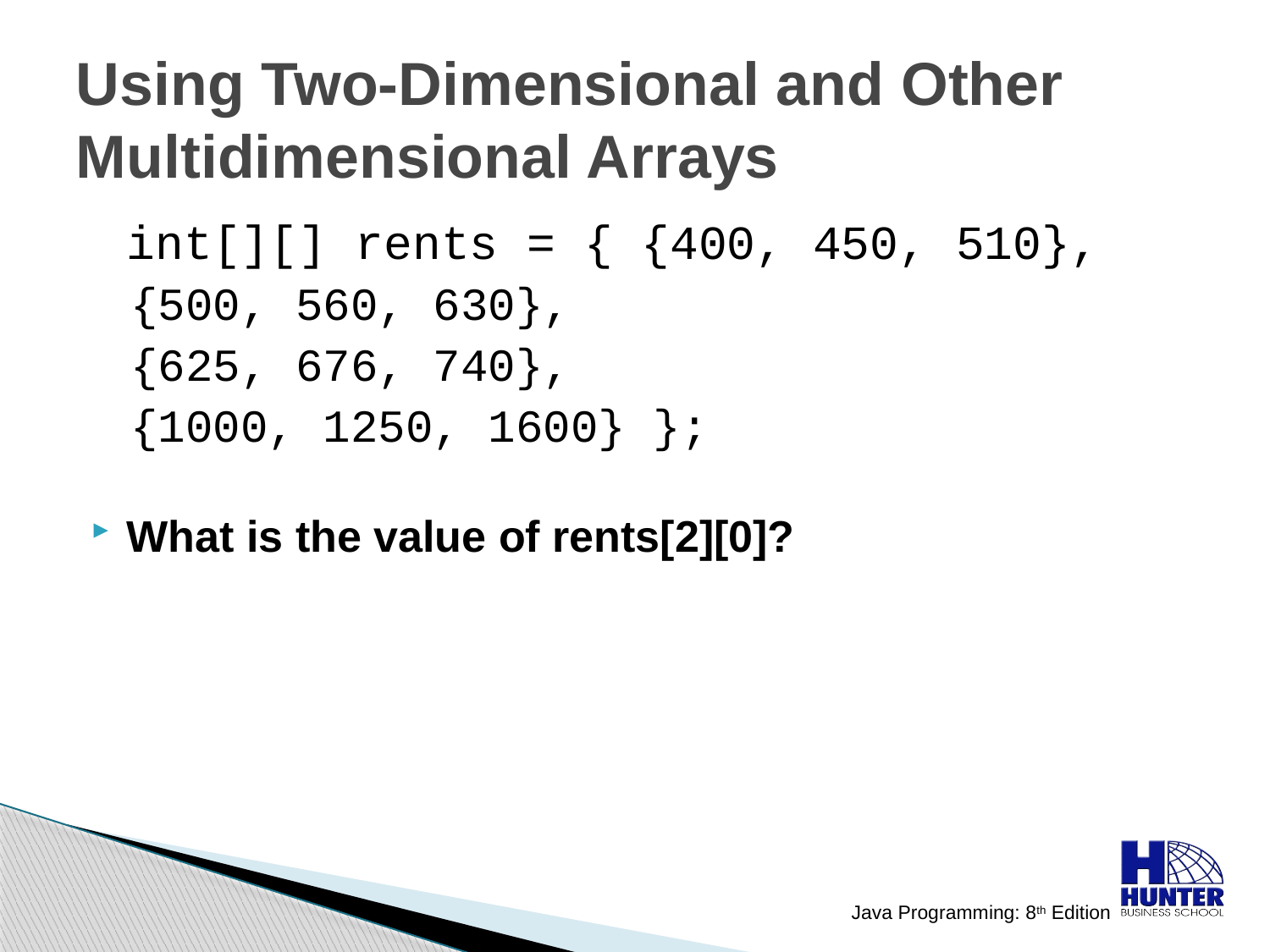

# Using Two-Dimensional and Other Multidimensional Arrays
	int[][] rents = { {400, 450, 510},
{500, 560, 630},
{625, 676, 740},
{1000, 1250, 1600} };

What is the value of rents[2][0]?